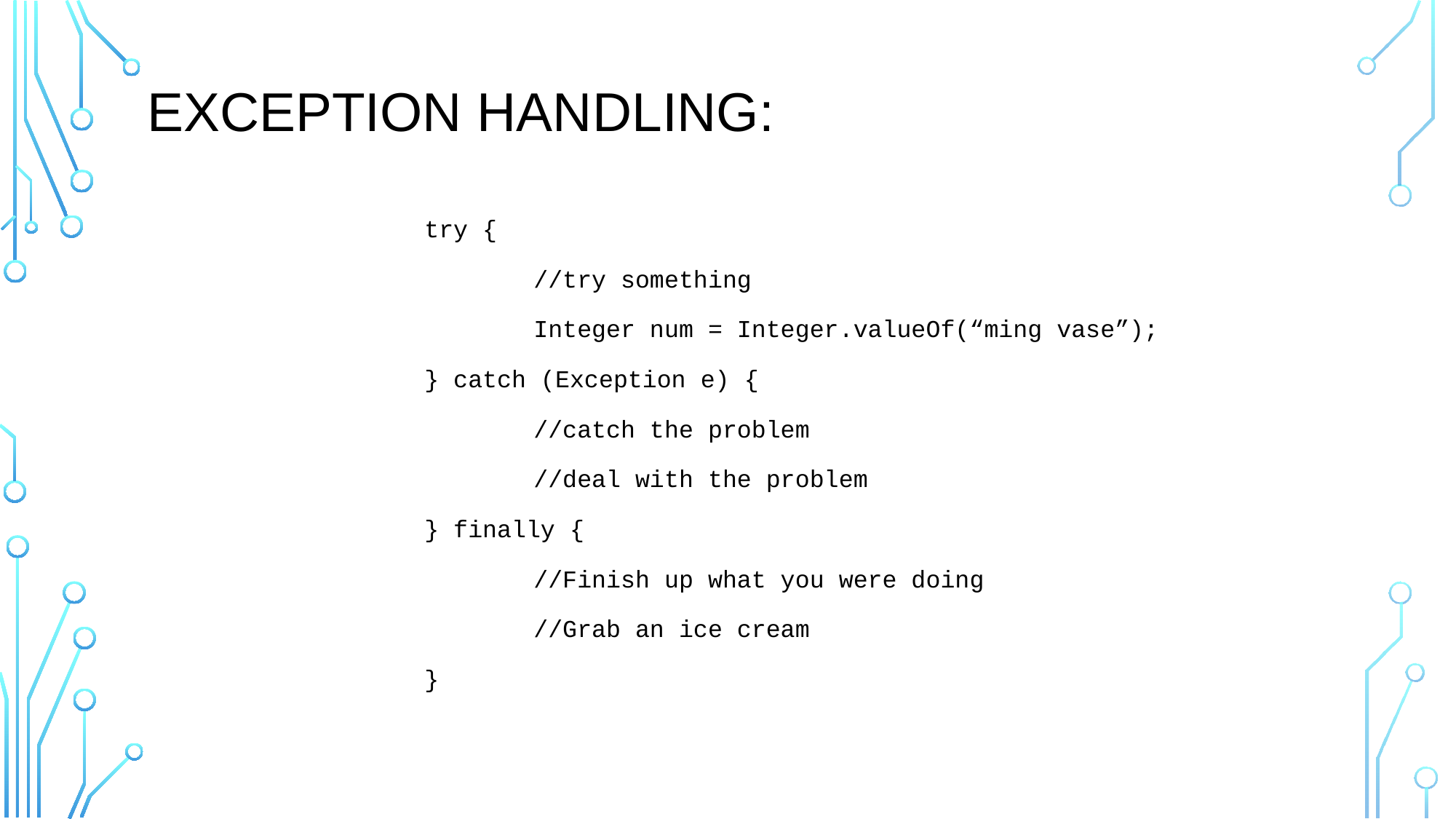

# Exception HAndling:
try {
	//try something
	Integer num = Integer.valueOf(“ming vase”);
} catch (Exception e) {
	//catch the problem
	//deal with the problem
} finally {
	//Finish up what you were doing
	//Grab an ice cream
}